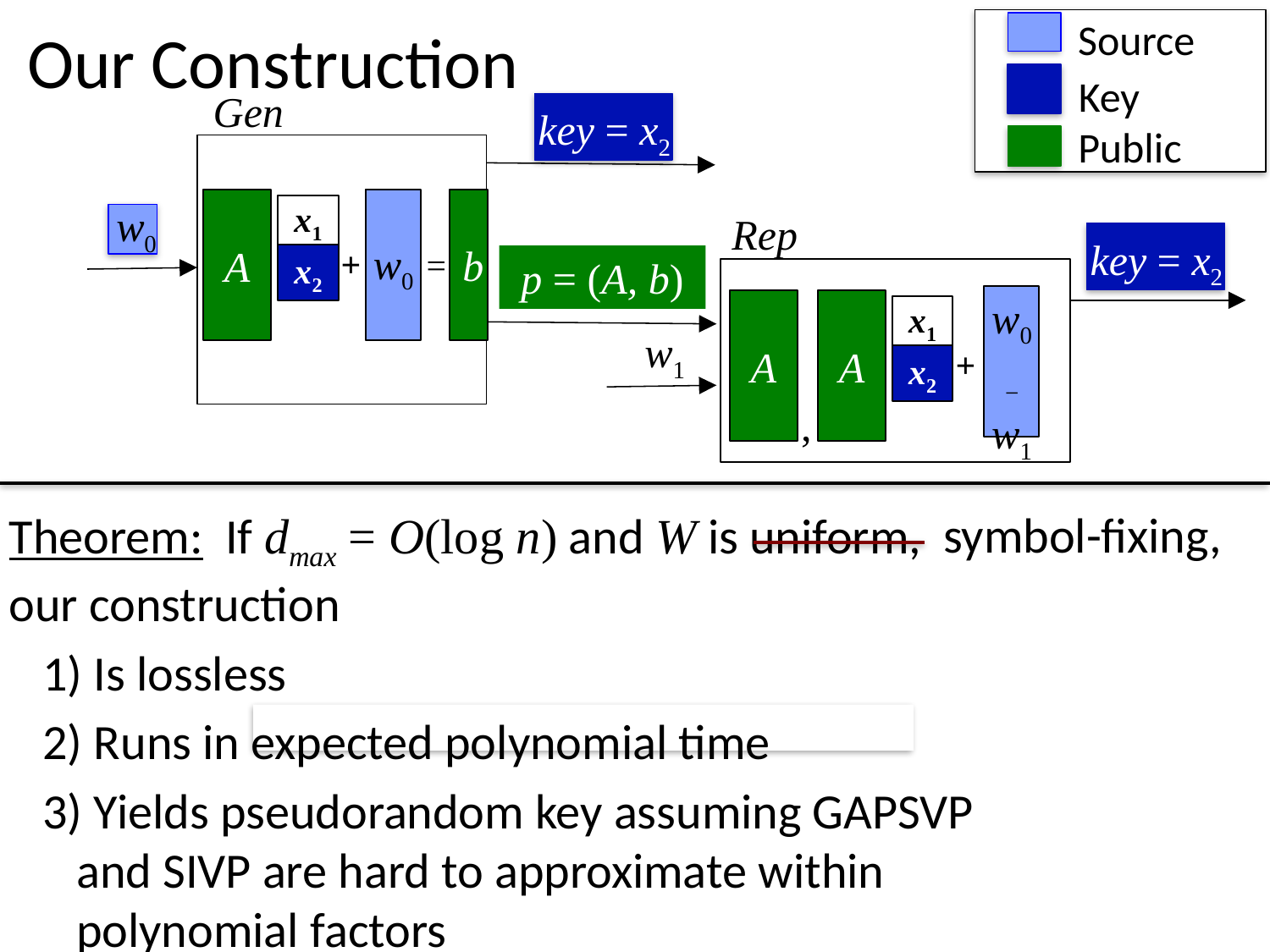

# Our Construction
Source

Key

Gen

key = x2

Public

b
A

w0
w0
w0
x1
x2
Rep

key = x2

+
=
p = (A, b)
w0
−
w1

A
A
x1
x2
w1
+
,
symbol-fixing,
Theorem:  If dmax = O(log n) and W is uniform,
our construction
   1) Is lossless
   2) Runs in expected polynomial time
   3) Yields pseudorandom key assuming GAPSVP
      and SIVP are hard to approximate within
      polynomial factors